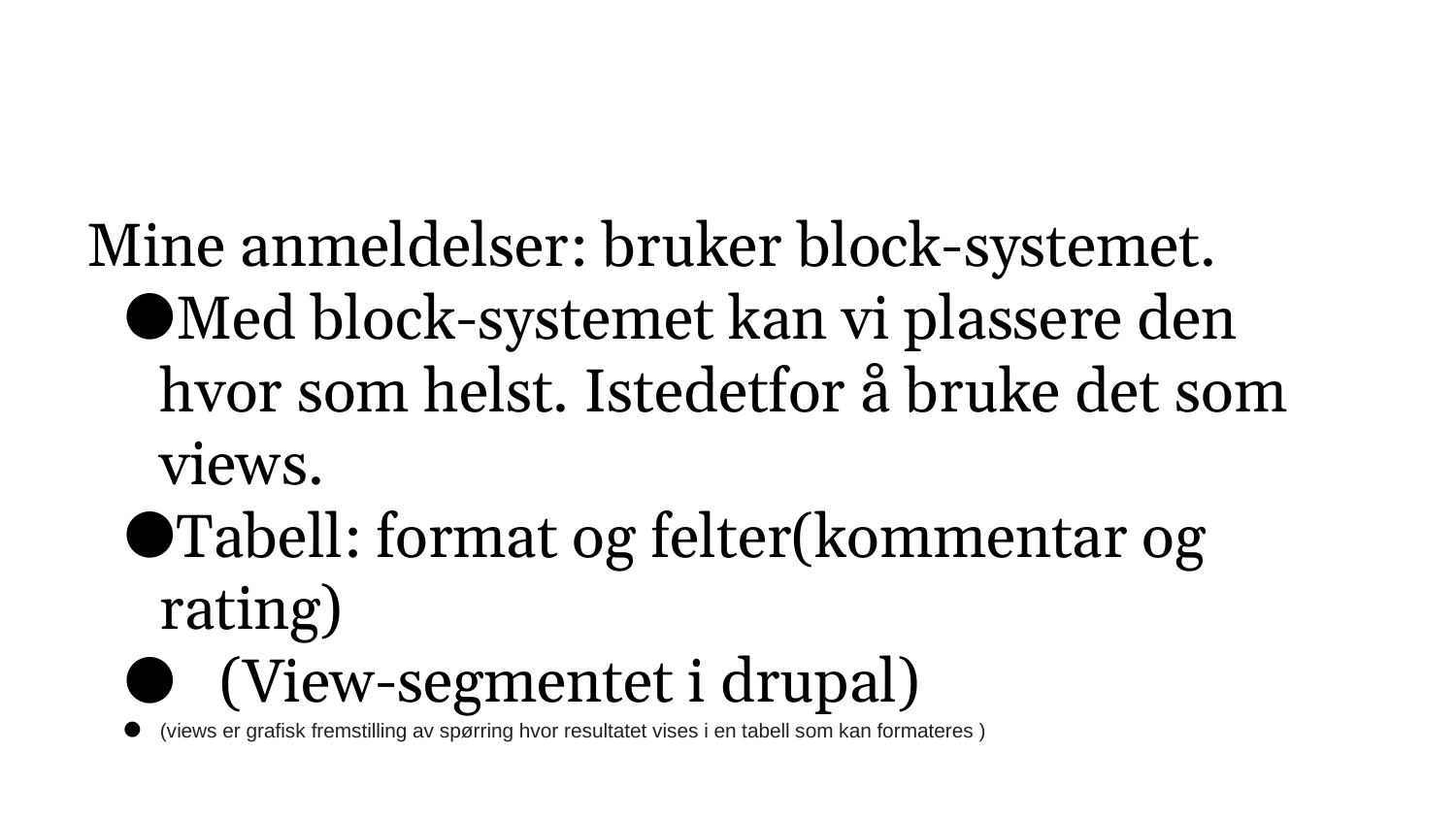

Mine anmeldelser
Mine anmeldelser: bruker block-systemet.
Med block-systemet kan vi plassere den hvor som helst. Istedetfor å bruke det som views.
Tabell: format og felter(kommentar og rating)
   (View-segmentet i drupal)
(views er grafisk fremstilling av spørring hvor resultatet vises i en tabell som kan formateres )